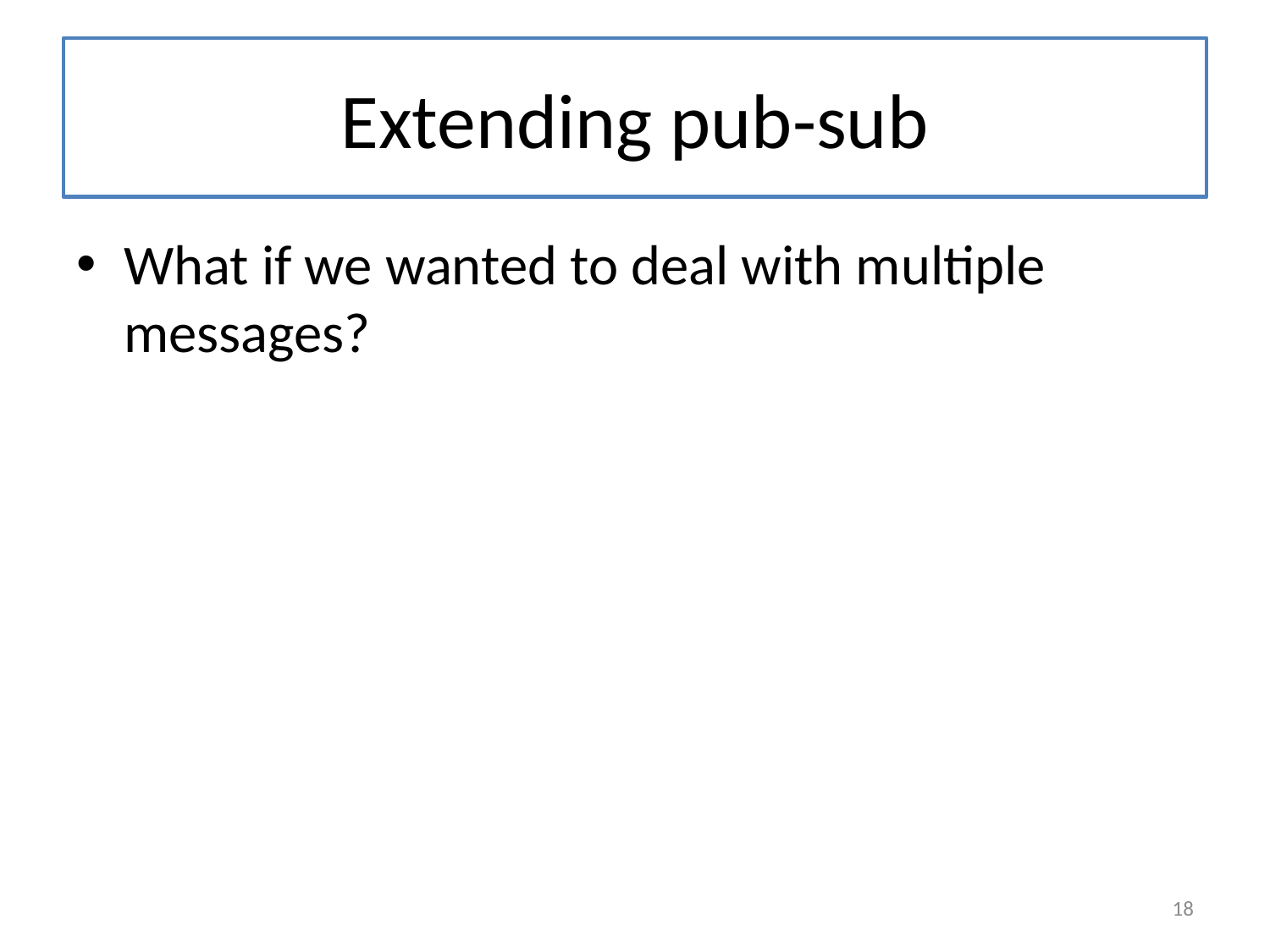

# Extending pub-sub
What if we wanted to deal with multiple messages?

18